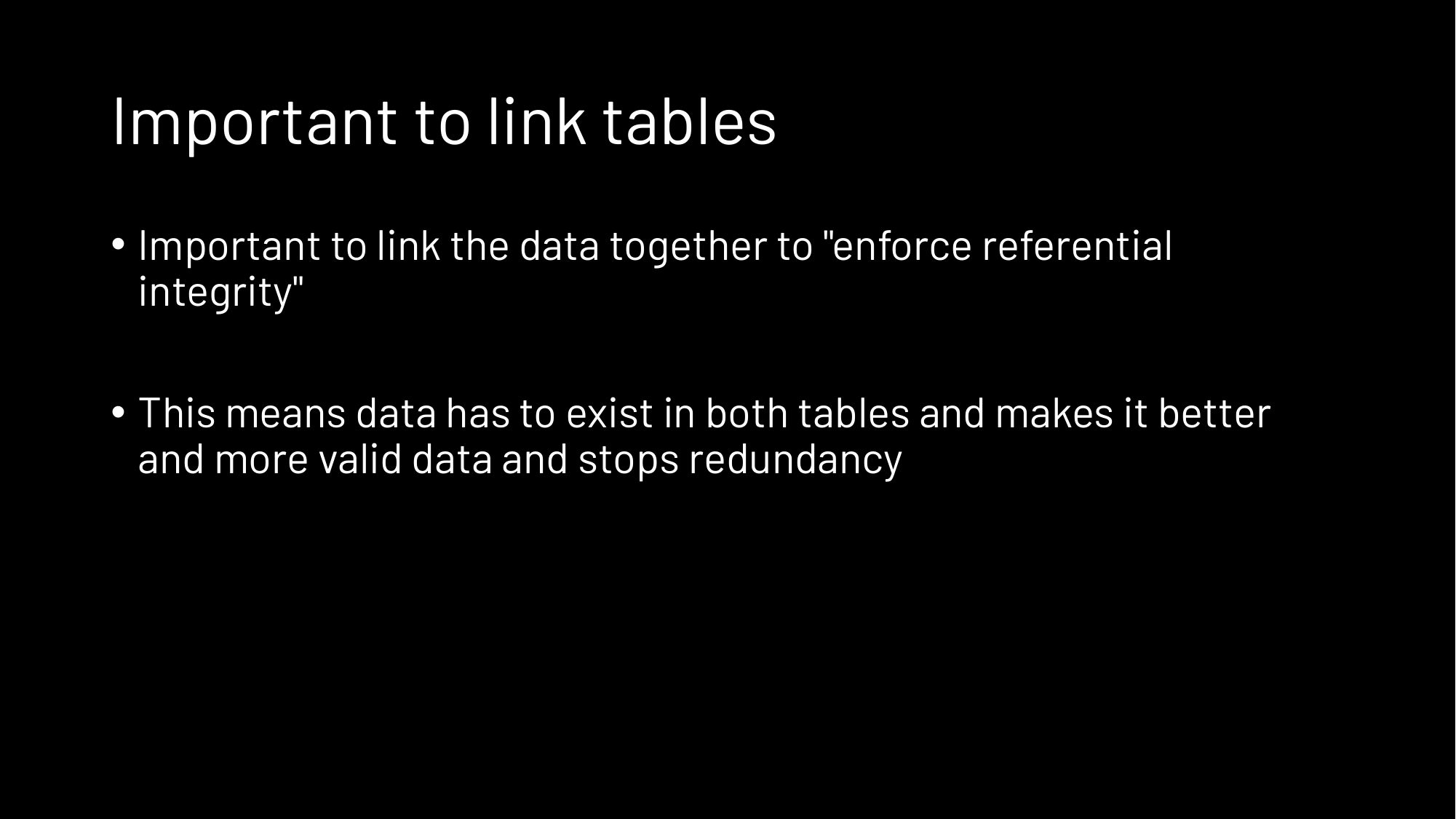

# Important to link tables
Important to link the data together to "enforce referential integrity"

This means data has to exist in both tables and makes it better and more valid data and stops redundancy